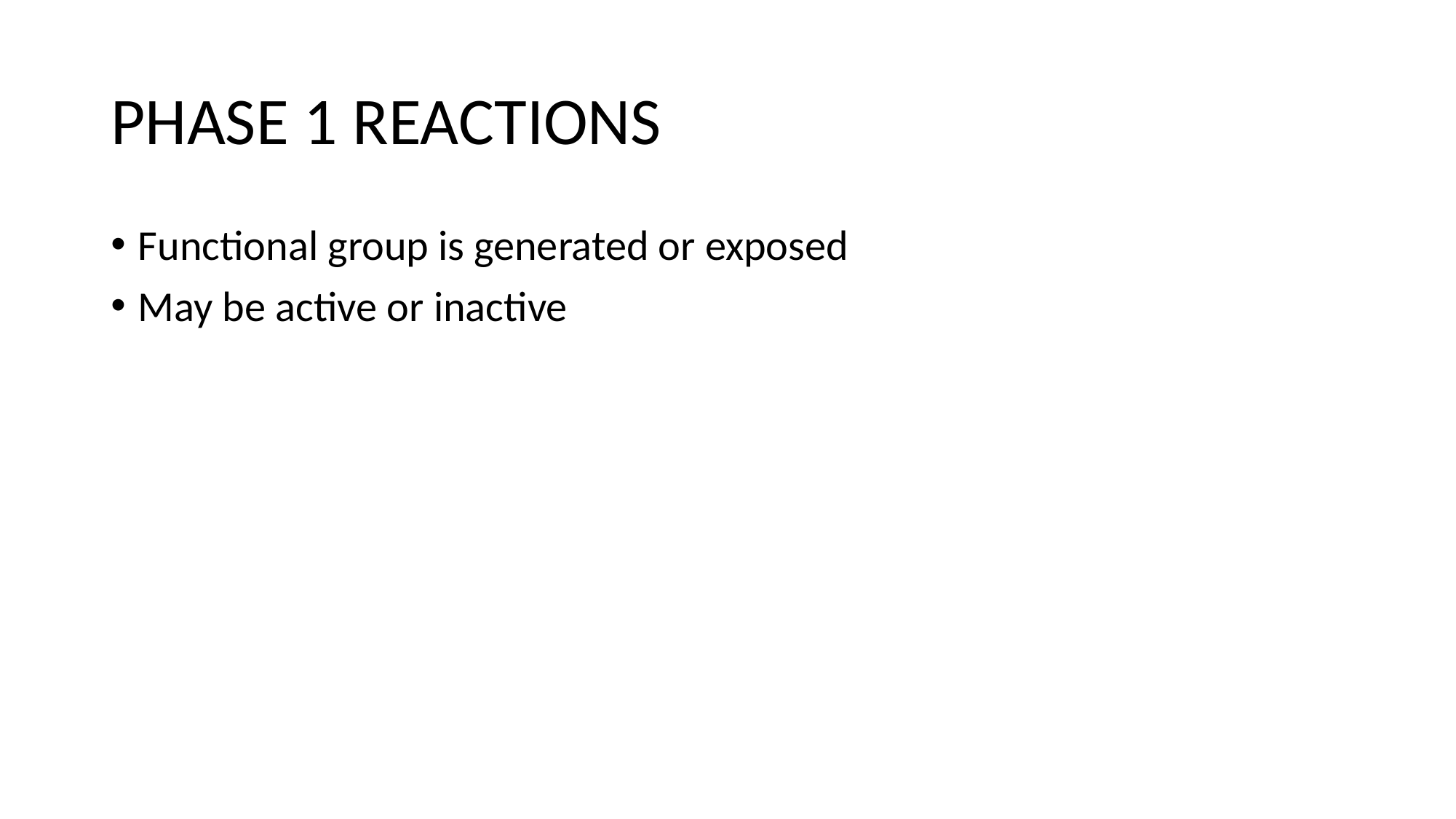

# PHASE 1 REACTIONS
Functional group is generated or exposed
May be active or inactive